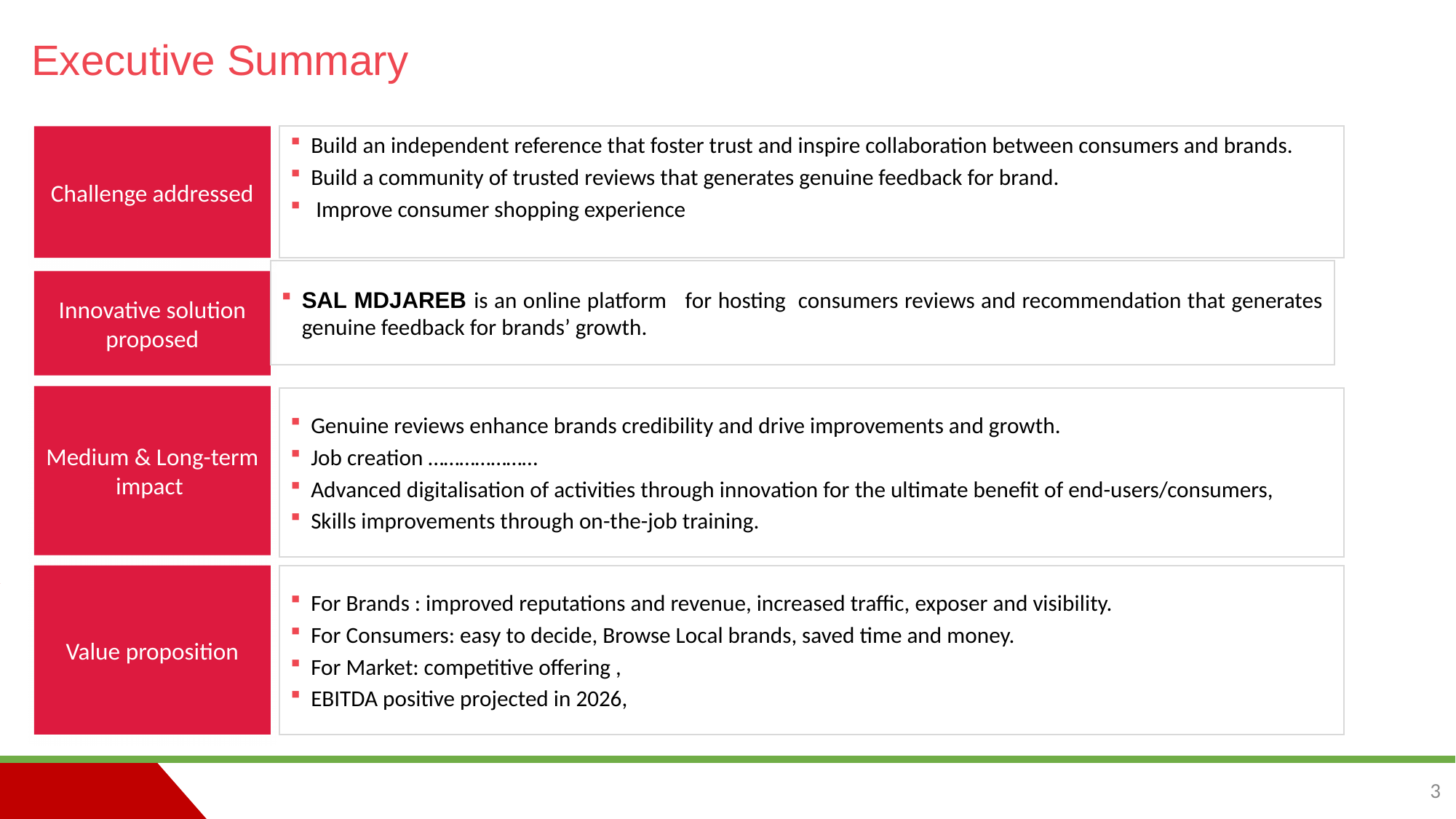

Executive Summary
Challenge addressed
Build an independent reference that foster trust and inspire collaboration between consumers and brands.
Build a community of trusted reviews that generates genuine feedback for brand.
 Improve consumer shopping experience

SAL MDJAREB is an online platform   for hosting  consumers reviews and recommendation that generates genuine feedback for brands’ growth.
Innovative solution proposed
Medium & Long-term impact
Genuine reviews enhance brands credibility and drive improvements and growth.
Job creation …………………
Advanced digitalisation of activities through innovation for the ultimate benefit of end-users/consumers,
Skills improvements through on-the-job training.
Value proposition
For Brands : improved reputations and revenue, increased traffic, exposer and visibility.
For Consumers: easy to decide, Browse Local brands, saved time and money.
For Market: competitive offering ,
EBITDA positive projected in 2026,
3